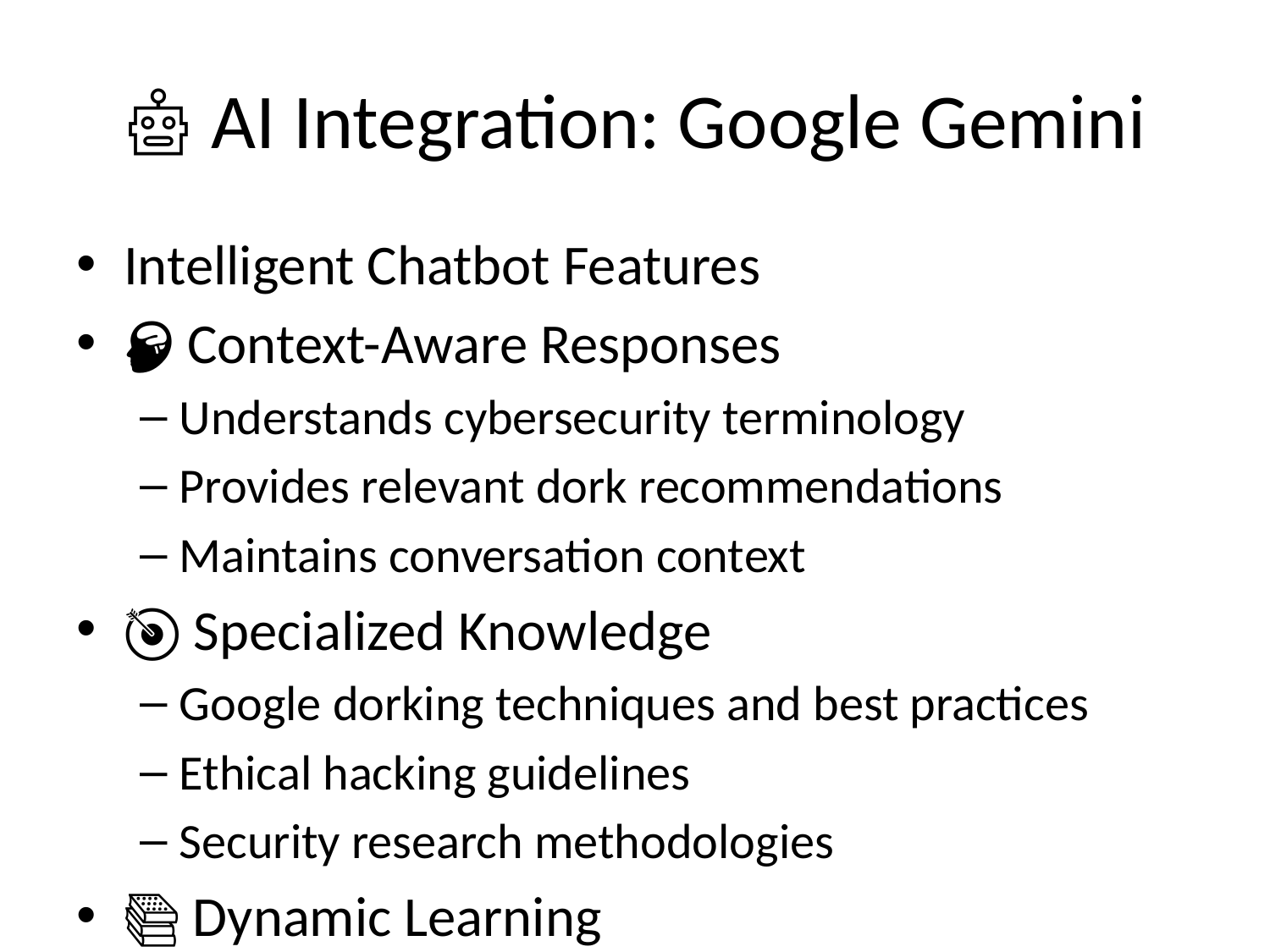

# 🤖 AI Integration: Google Gemini
Intelligent Chatbot Features
🧠 Context-Aware Responses
Understands cybersecurity terminology
Provides relevant dork recommendations
Maintains conversation context
🎯 Specialized Knowledge
Google dorking techniques and best practices
Ethical hacking guidelines
Security research methodologies
📚 Dynamic Learning
Learns from user interactions
Improves responses based on feedback
Adapts to user expertise level
🔒 Privacy & Security
User-specific API key management
Secure conversation storage
Data isolation between users